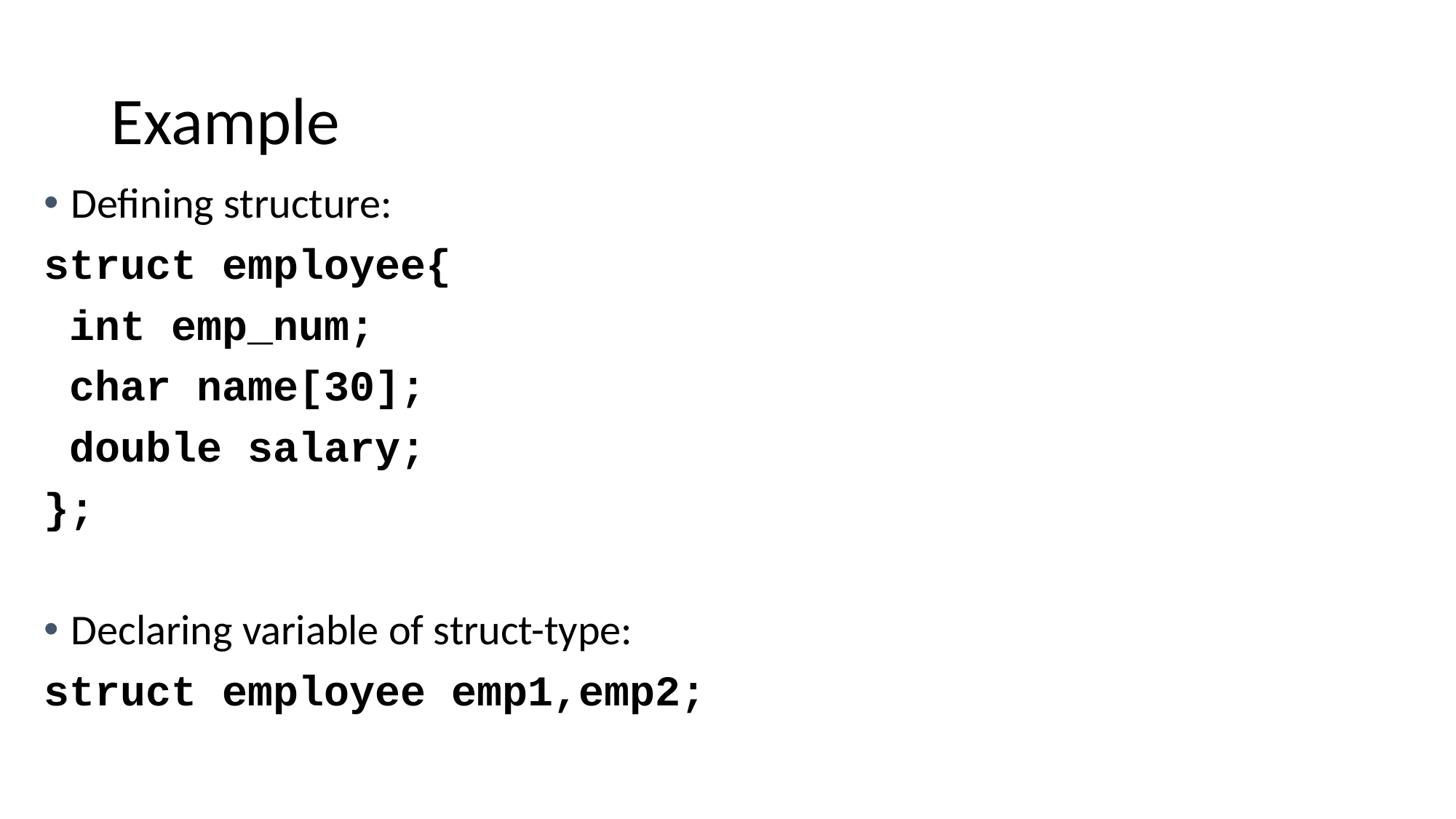

# Example
Defining structure:
struct employee{
 int emp_num;
 char name[30];
 double salary;
};

Declaring variable of struct-type:
struct employee emp1,emp2;